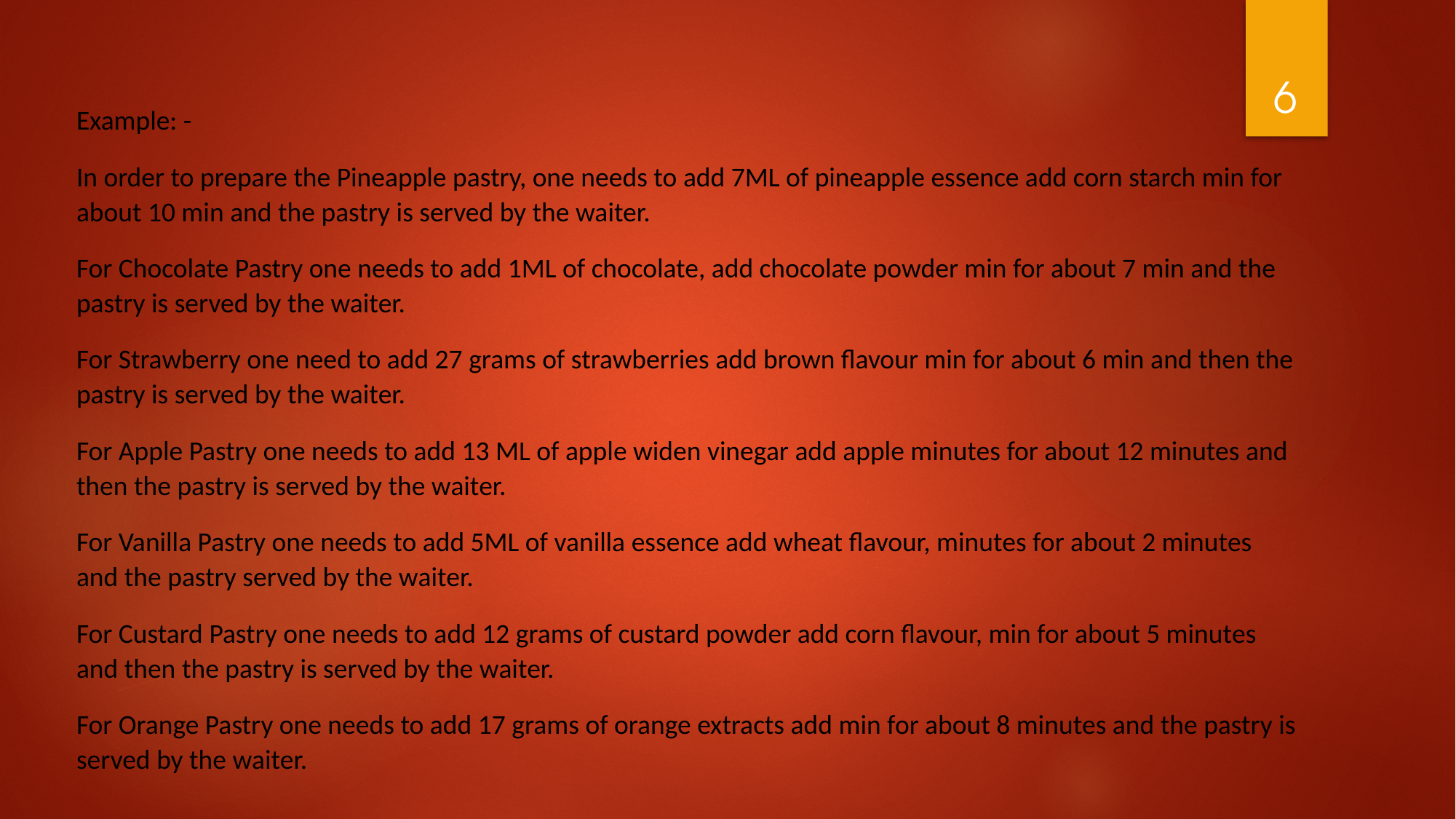

6
Example: -
In order to prepare the Pineapple pastry, one needs to add 7ML of pineapple essence add corn starch min for about 10 min and the pastry is served by the waiter.
For Chocolate Pastry one needs to add 1ML of chocolate, add chocolate powder min for about 7 min and the pastry is served by the waiter.
For Strawberry one need to add 27 grams of strawberries add brown flavour min for about 6 min and then the pastry is served by the waiter.
For Apple Pastry one needs to add 13 ML of apple widen vinegar add apple minutes for about 12 minutes and then the pastry is served by the waiter.
For Vanilla Pastry one needs to add 5ML of vanilla essence add wheat flavour, minutes for about 2 minutes and the pastry served by the waiter.
For Custard Pastry one needs to add 12 grams of custard powder add corn flavour, min for about 5 minutes and then the pastry is served by the waiter.
For Orange Pastry one needs to add 17 grams of orange extracts add min for about 8 minutes and the pastry is served by the waiter.